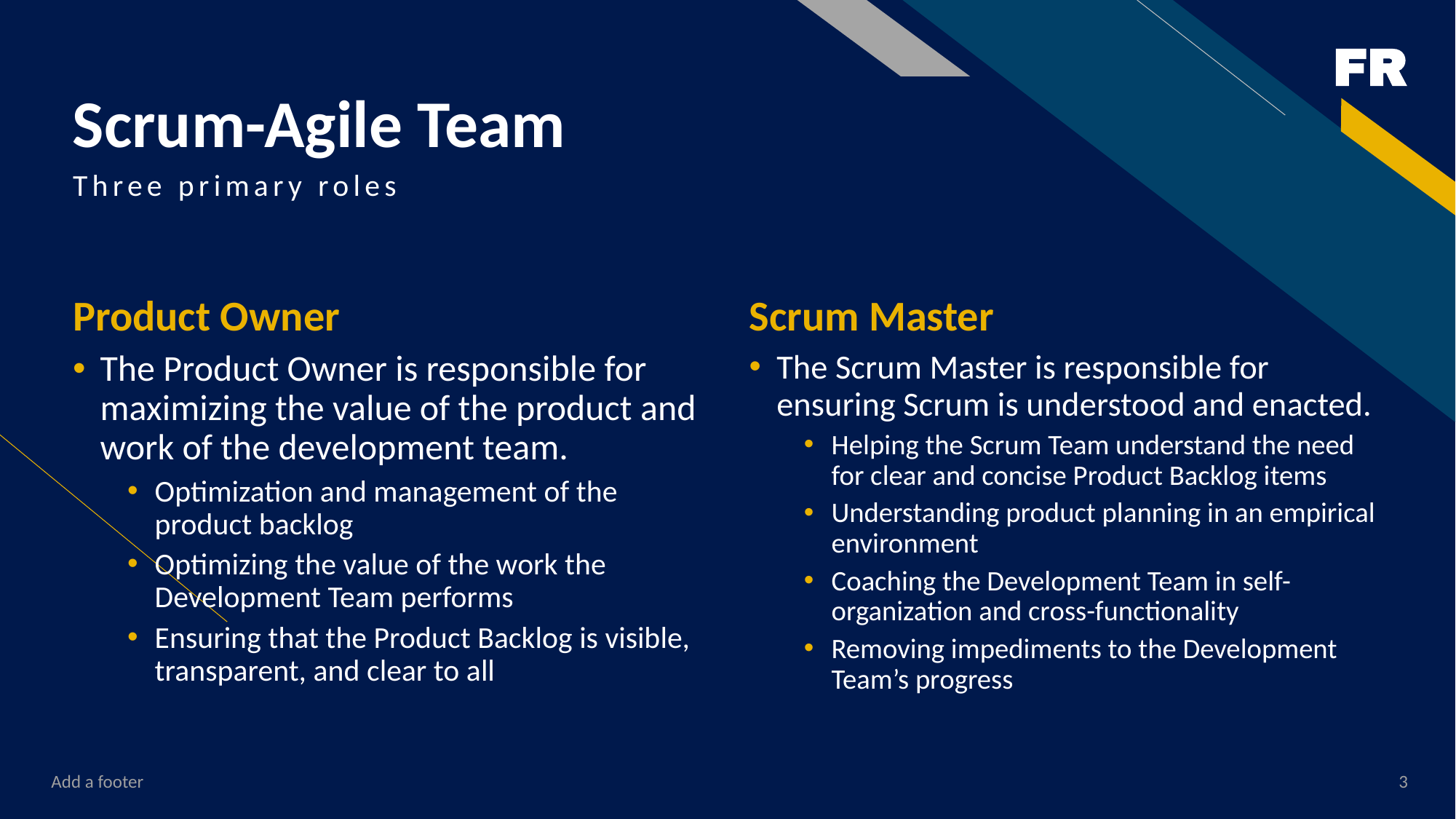

# Scrum-Agile Team
Three primary roles
Product Owner
Scrum Master
The Product Owner is responsible for maximizing the value of the product and work of the development team.
Optimization and management of the product backlog
Optimizing the value of the work the Development Team performs
Ensuring that the Product Backlog is visible, transparent, and clear to all
The Scrum Master is responsible for ensuring Scrum is understood and enacted.
Helping the Scrum Team understand the need for clear and concise Product Backlog items
Understanding product planning in an empirical environment
Coaching the Development Team in self-organization and cross-functionality
Removing impediments to the Development Team’s progress
Add a footer
3